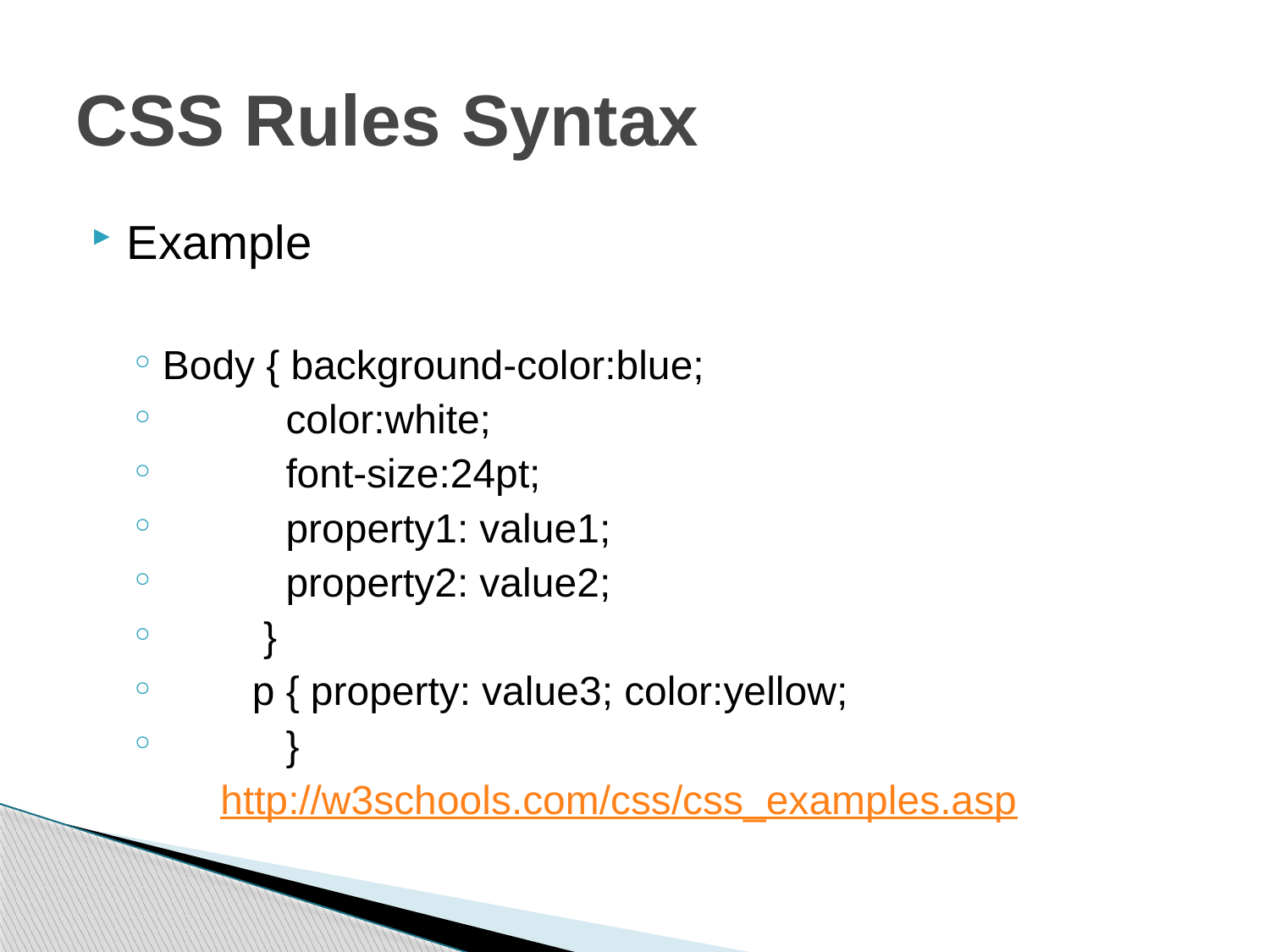

# CSS Rules Syntax
Example

Body { background-color:blue;
           color:white;
           font-size:24pt;
           property1: value1;
           property2: value2;
         }
        p { property: value3; color:yellow;
           }
        http://w3schools.com/css/css_examples.asp